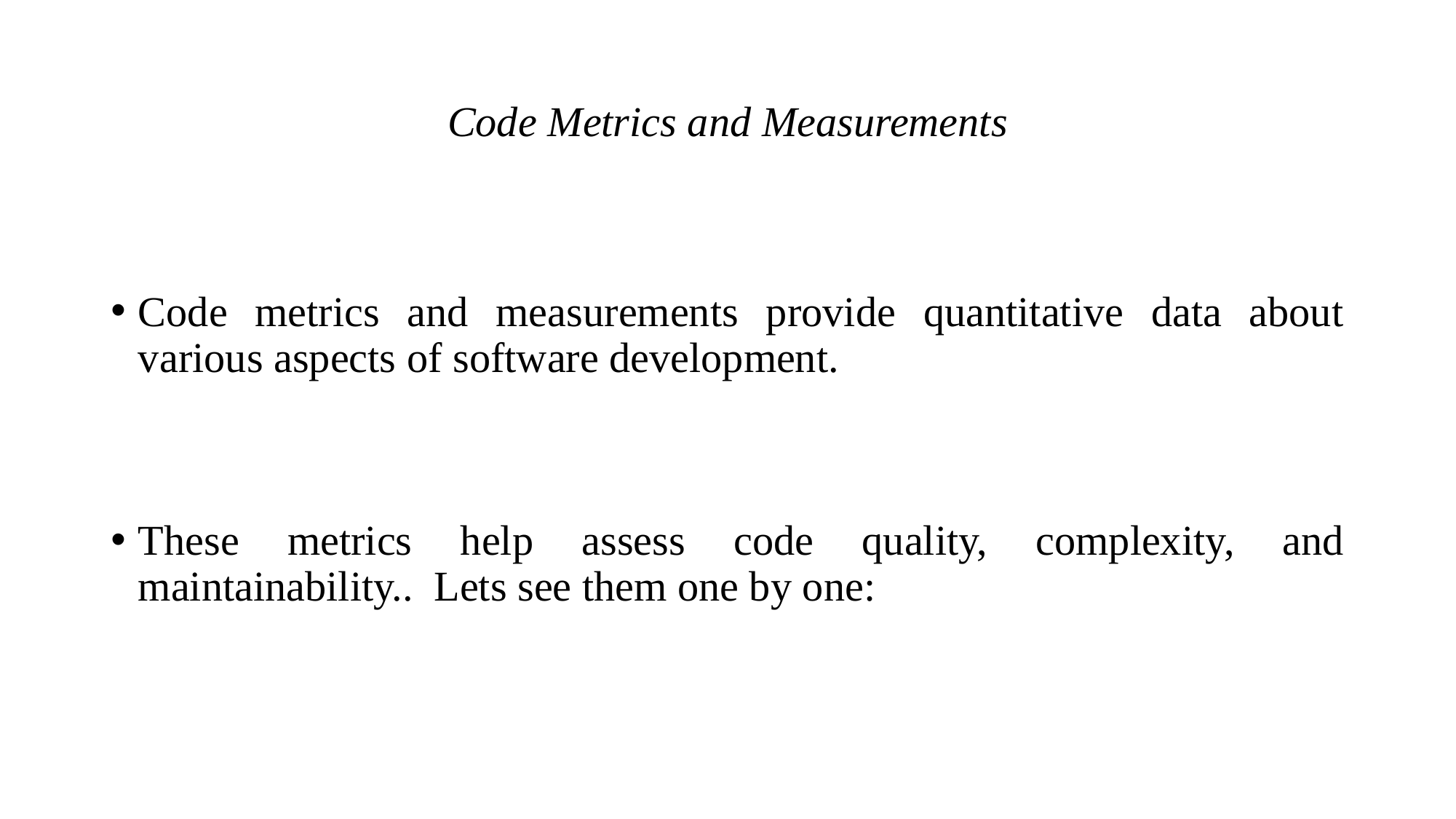

# Code Metrics and Measurements

Code metrics and measurements provide quantitative data about various aspects of software development.

These metrics help assess code quality, complexity, and maintainability..  Lets see them one by one: